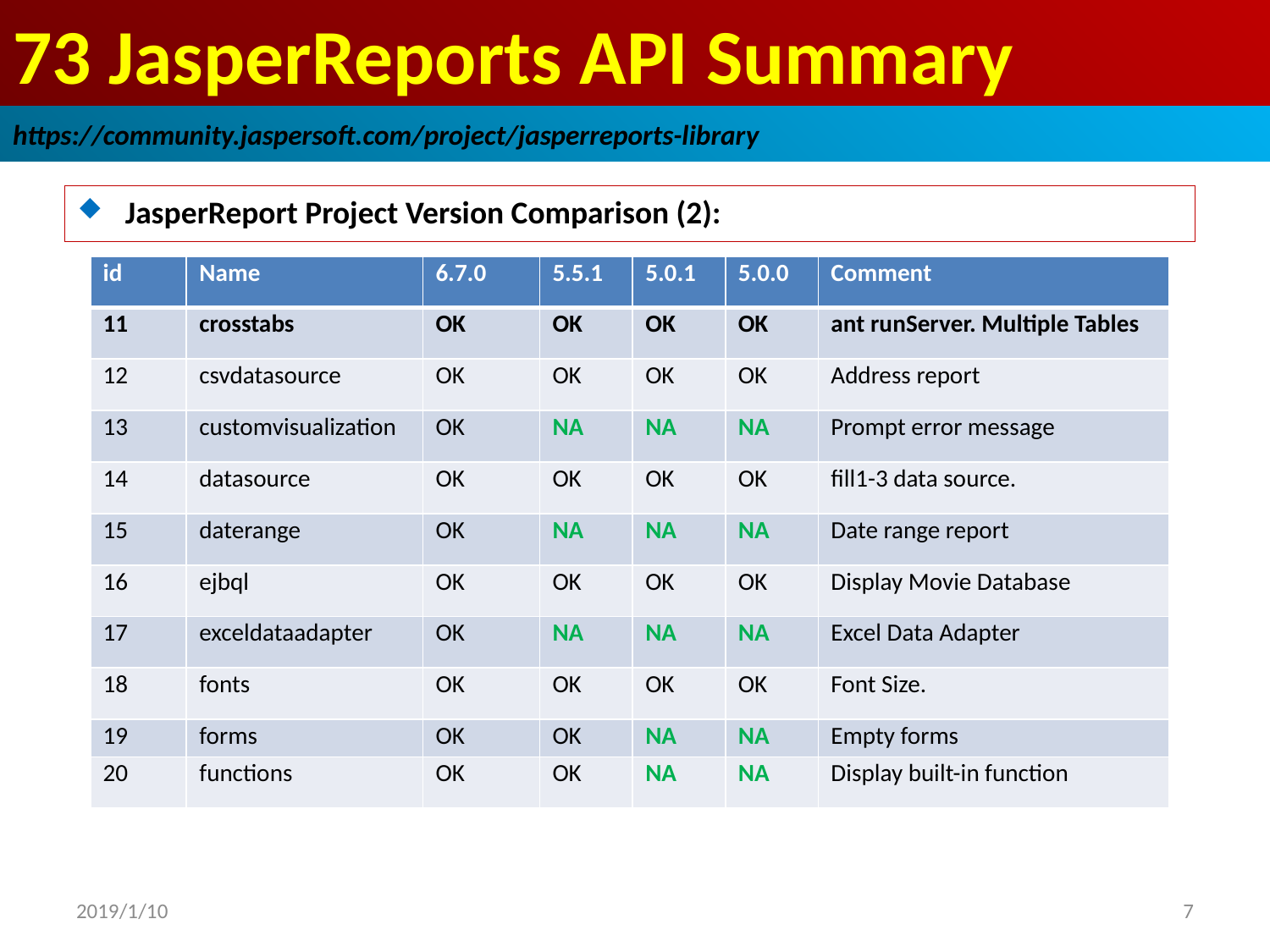

# 73 JasperReports API Summary
https://community.jaspersoft.com/project/jasperreports-library
JasperReport Project Version Comparison (2):
| id | Name | 6.7.0 | 5.5.1 | 5.0.1 | 5.0.0 | Comment |
| --- | --- | --- | --- | --- | --- | --- |
| 11 | crosstabs | OK | OK | OK | OK | ant runServer. Multiple Tables |
| 12 | csvdatasource | OK | OK | OK | OK | Address report |
| 13 | customvisualization | OK | NA | NA | NA | Prompt error message |
| 14 | datasource | OK | OK | OK | OK | fill1-3 data source. |
| 15 | daterange | OK | NA | NA | NA | Date range report |
| 16 | ejbql | OK | OK | OK | OK | Display Movie Database |
| 17 | exceldataadapter | OK | NA | NA | NA | Excel Data Adapter |
| 18 | fonts | OK | OK | OK | OK | Font Size. |
| 19 | forms | OK | OK | NA | NA | Empty forms |
| 20 | functions | OK | OK | NA | NA | Display built-in function |
2019/1/10
7